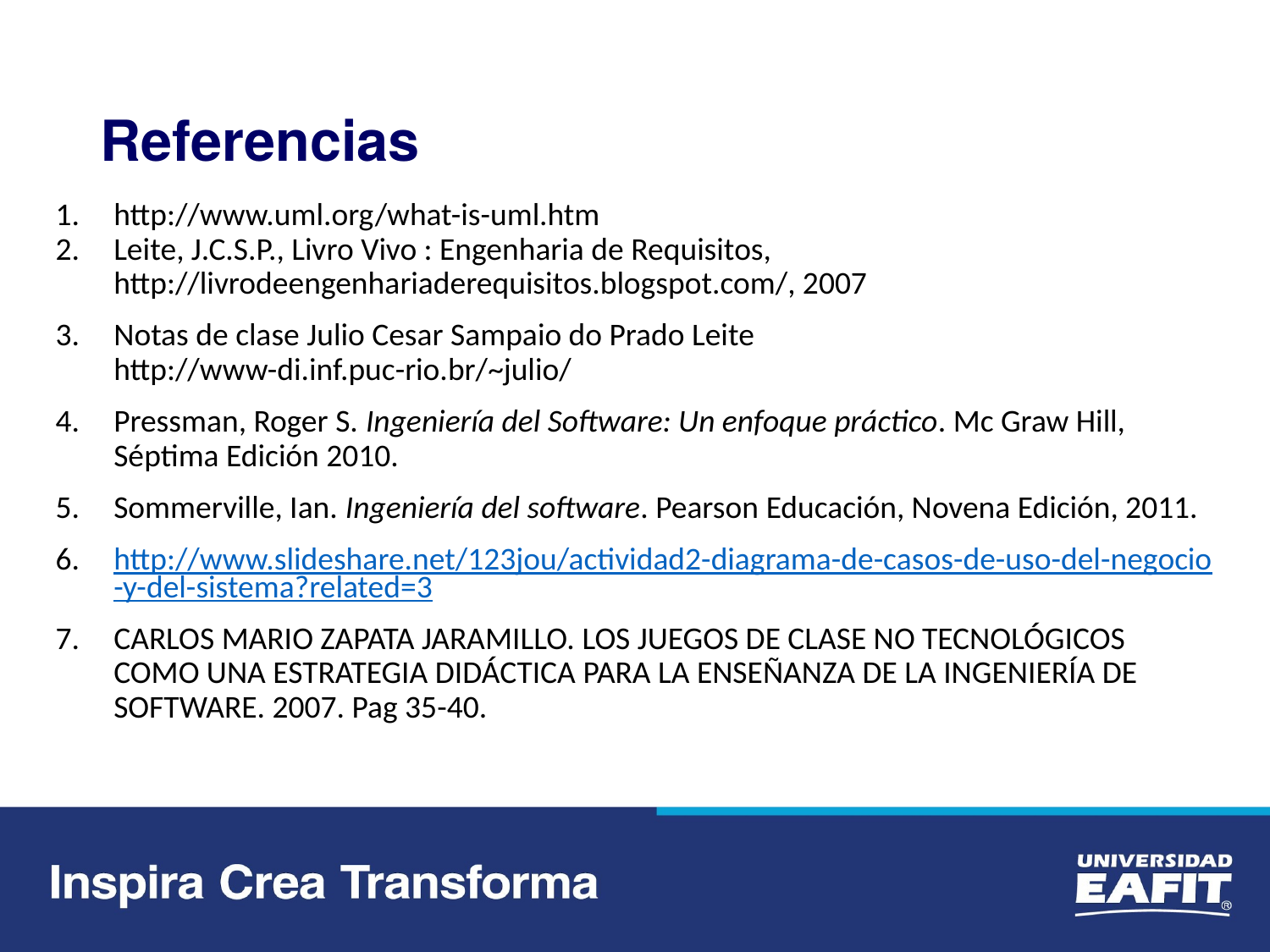

# Referencias
http://www.uml.org/what-is-uml.htm
Leite, J.C.S.P., Livro Vivo : Engenharia de Requisitos, http://livrodeengenhariaderequisitos.blogspot.com/, 2007
Notas de clase Julio Cesar Sampaio do Prado Leite http://www-di.inf.puc-rio.br/~julio/
Pressman, Roger S. Ingeniería del Software: Un enfoque práctico. Mc Graw Hill, Séptima Edición 2010.
Sommerville, Ian. Ingeniería del software. Pearson Educación, Novena Edición, 2011.
http://www.slideshare.net/123jou/actividad2-diagrama-de-casos-de-uso-del-negocio-y-del-sistema?related=3
CARLOS MARIO ZAPATA JARAMILLO. LOS JUEGOS DE CLASE NO TECNOLÓGICOS COMO UNA ESTRATEGIA DIDÁCTICA PARA LA ENSEÑANZA DE LA INGENIERÍA DE SOFTWARE. 2007. Pag 35-40.